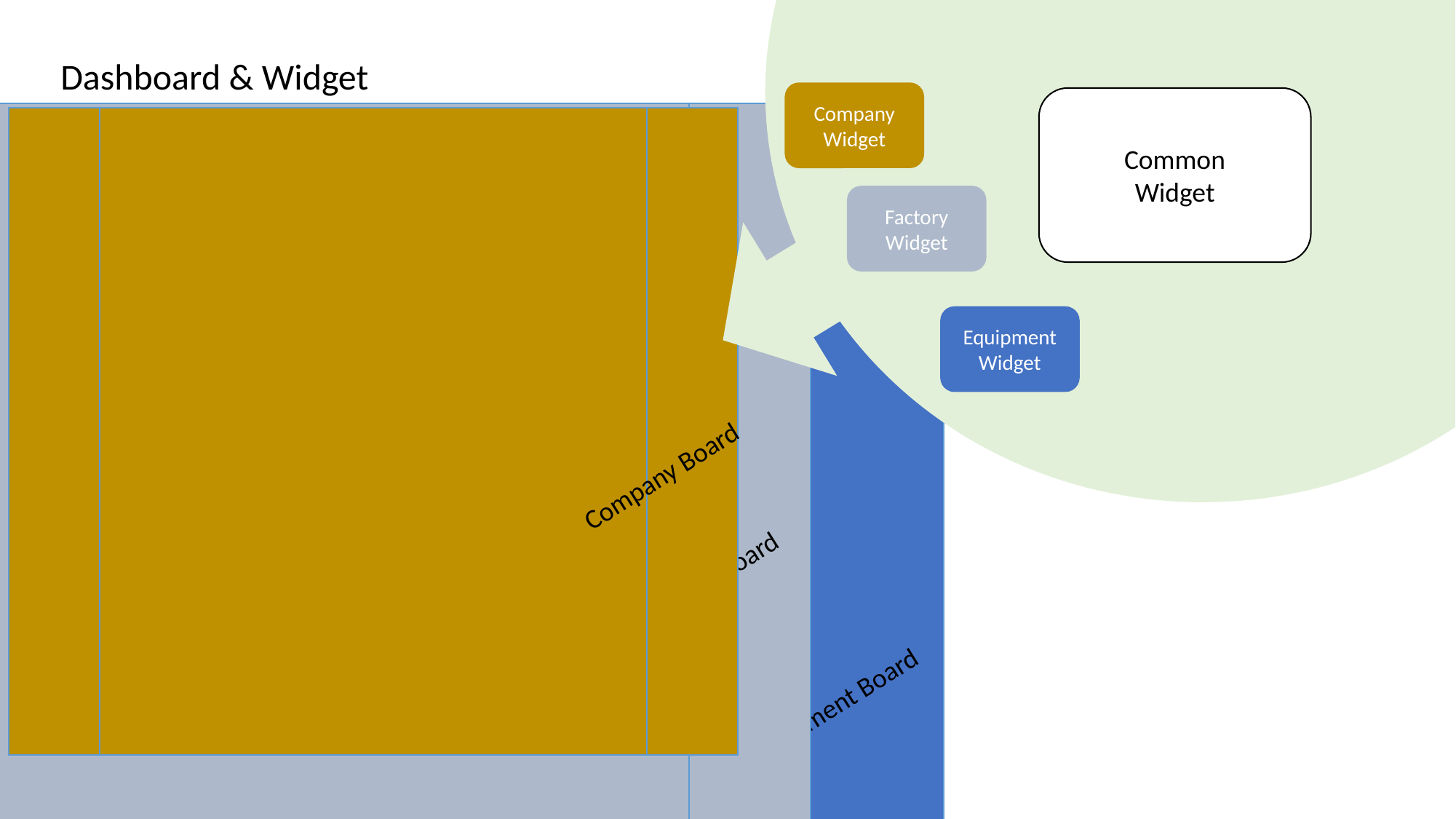

Dashboard & Widget
Company
Widget
Common
Widget

Factory Board

Company Board

Equipment Board
Factory
Widget

Equipment
Widget